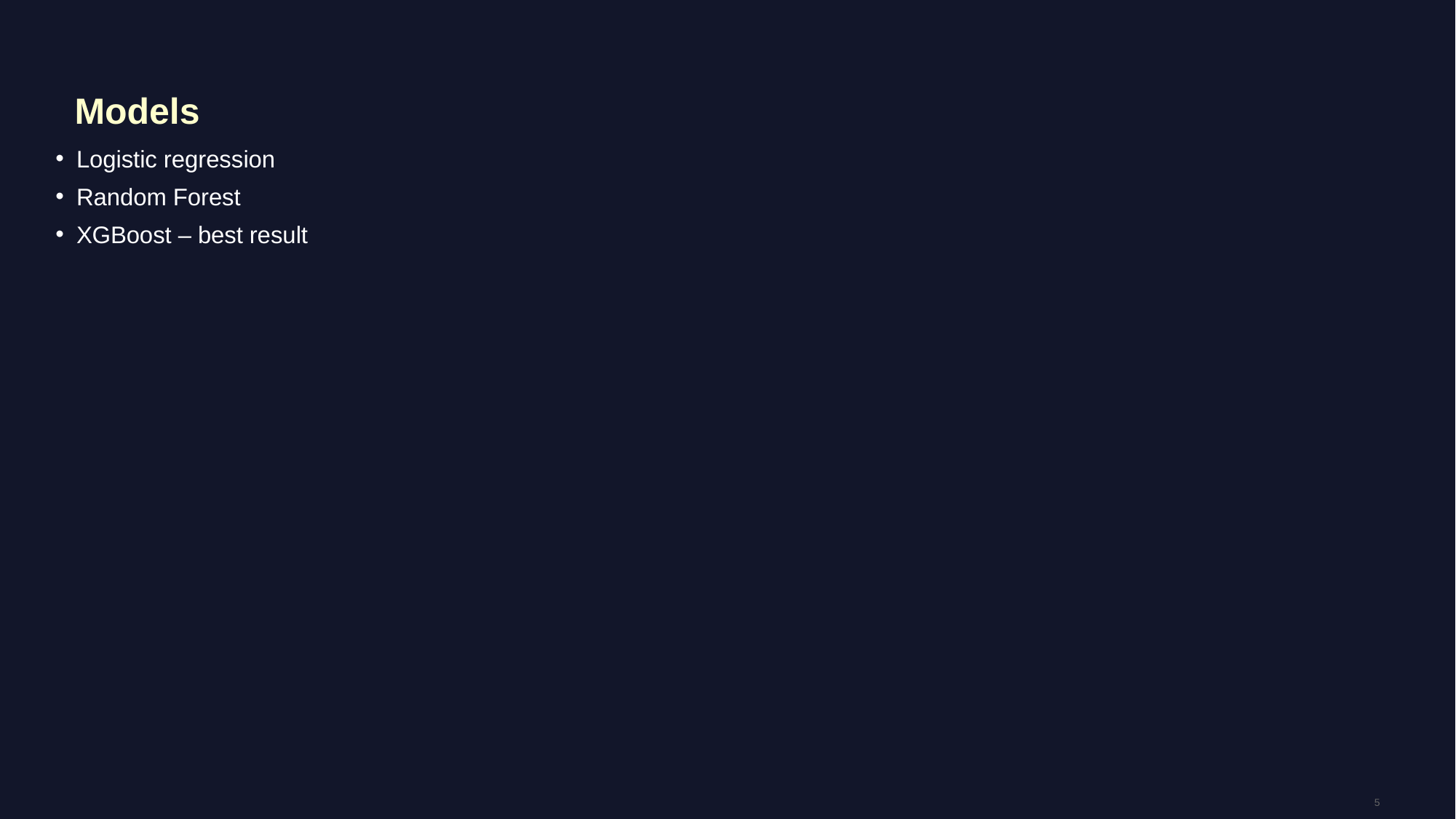

# Models
Logistic regression
Random Forest
XGBoost – best result